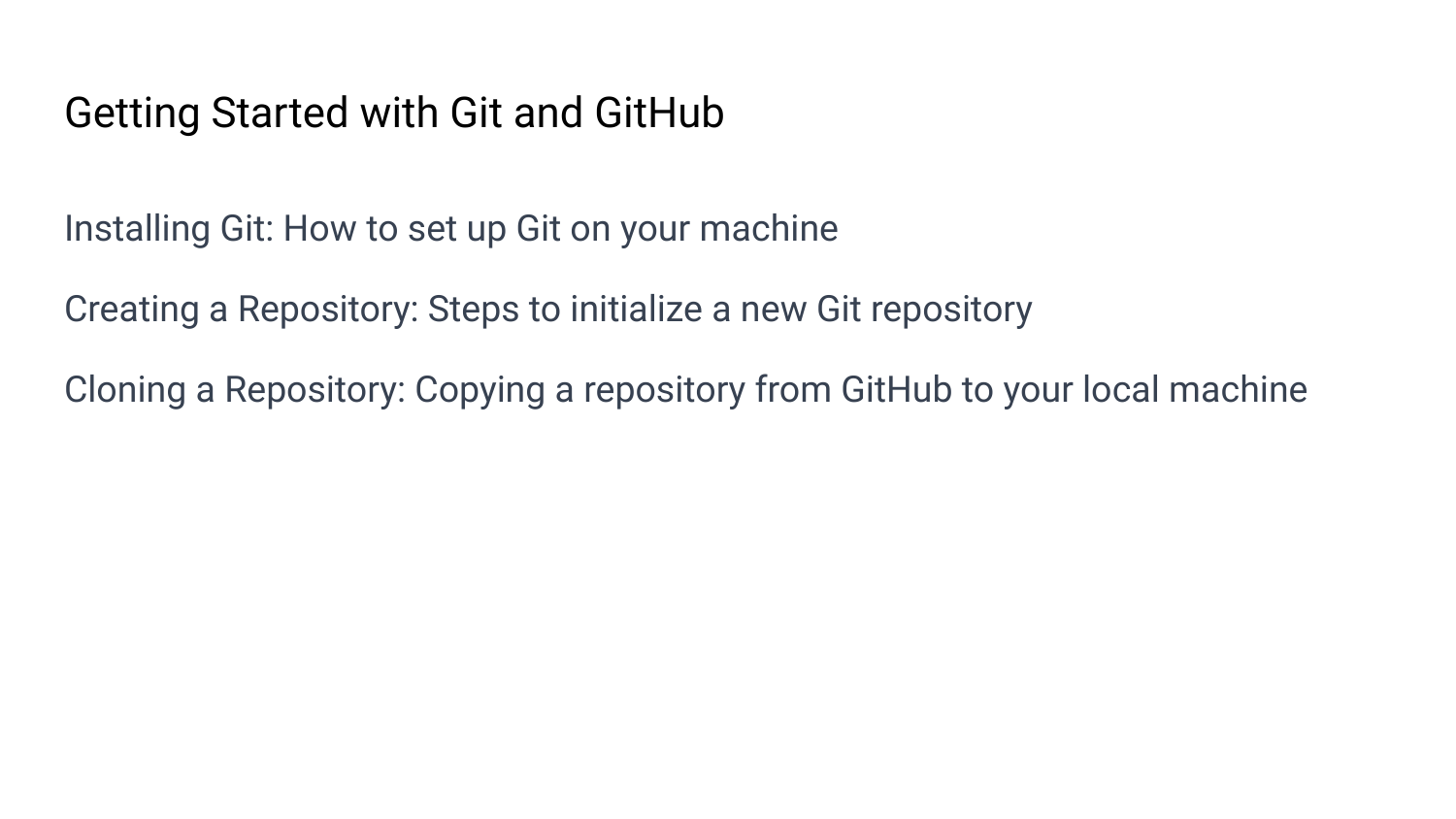

# Getting Started with Git and GitHub
Installing Git: How to set up Git on your machine
Creating a Repository: Steps to initialize a new Git repository
Cloning a Repository: Copying a repository from GitHub to your local machine